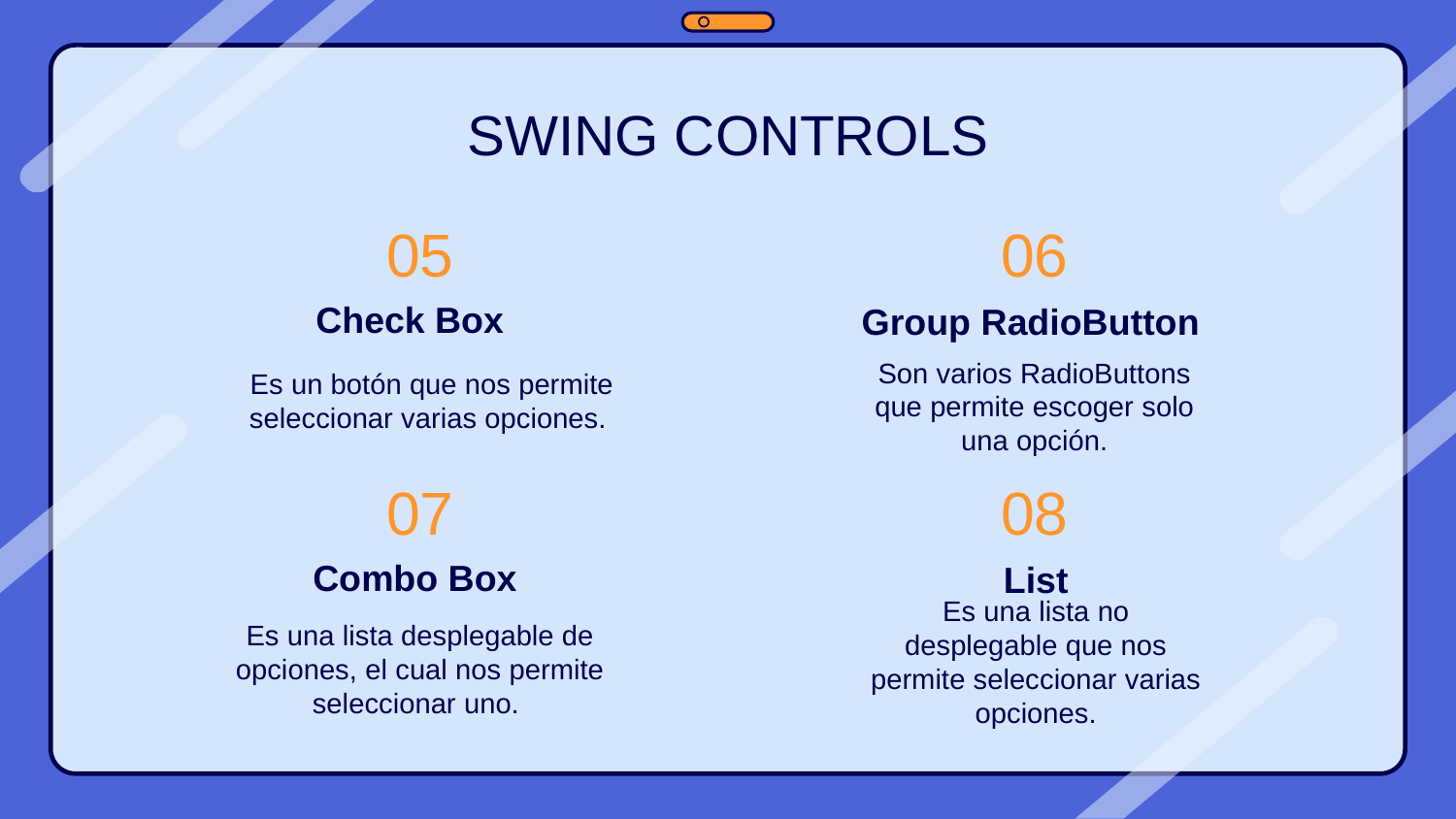

SWING CONTROLS
# 05
06
Check Box
Group RadioButton
Es un botón que nos permite seleccionar varias opciones.
Son varios RadioButtons que permite escoger solo una opción.
07
08
Combo Box
List
Es una lista no desplegable que nos permite seleccionar varias opciones.
Es una lista desplegable de opciones, el cual nos permite seleccionar uno.